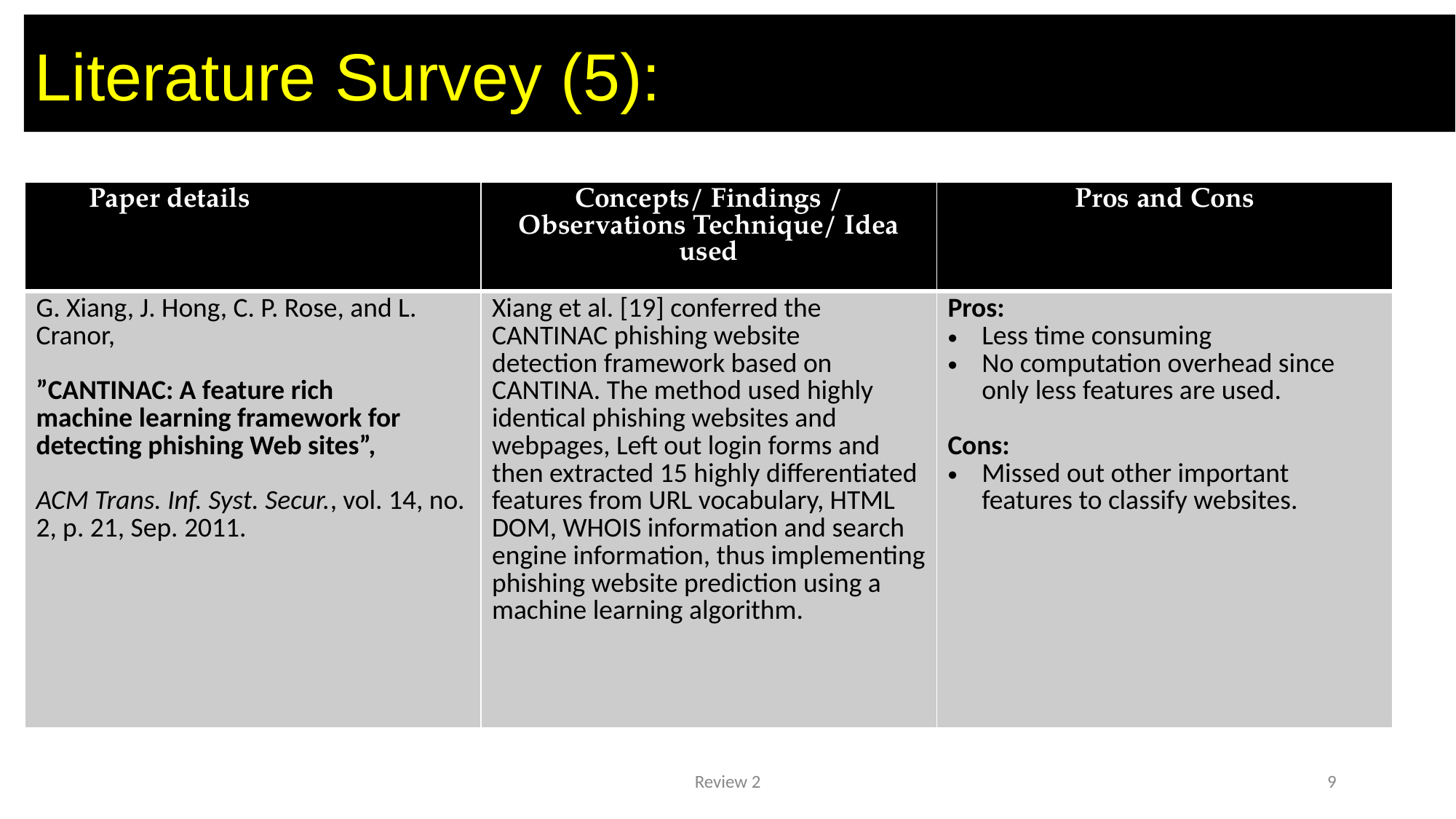

# Literature Survey (5):
| Paper details | Concepts/ Findings / Observations Technique/ Idea used | Pros and Cons |
| --- | --- | --- |
| G. Xiang, J. Hong, C. P. Rose, and L. Cranor, ”CANTINAC: A feature rich machine learning framework for detecting phishing Web sites”, ACM Trans. Inf. Syst. Secur., vol. 14, no. 2, p. 21, Sep. 2011. | Xiang et al. [19] conferred the CANTINAC phishing website detection framework based on CANTINA. The method used highly identical phishing websites and webpages, Left out login forms and then extracted 15 highly differentiated features from URL vocabulary, HTML DOM, WHOIS information and search engine information, thus implementing phishing website prediction using a machine learning algorithm. | Pros: Less time consuming No computation overhead since only less features are used. Cons: Missed out other important features to classify websites. |

Review 2
9